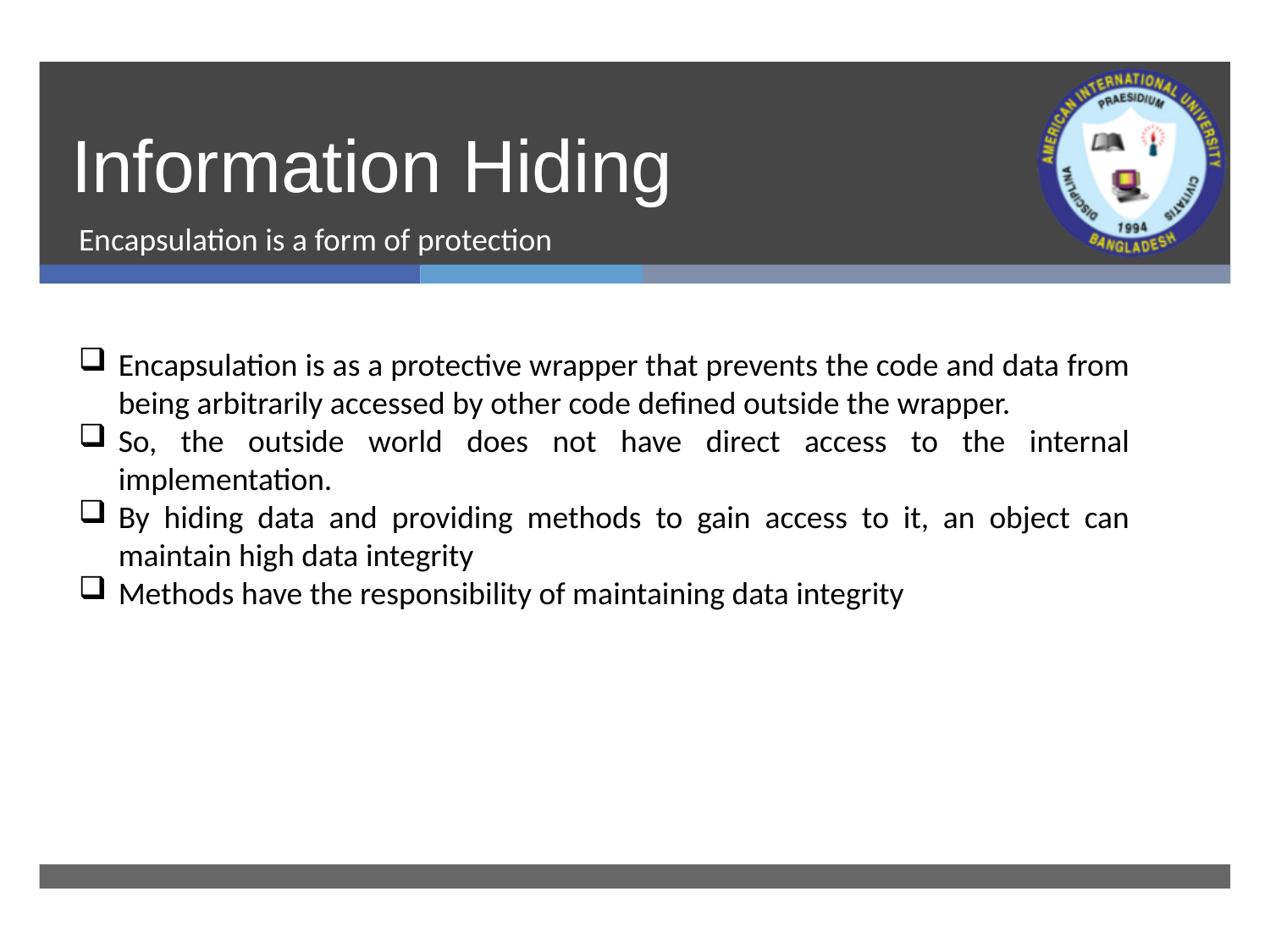

# Information Hiding
Encapsulation is a form of protection
Encapsulation is as a protective wrapper that prevents the code and data from being arbitrarily accessed by other code defined outside the wrapper.
So, the outside world does not have direct access to the internal implementation.
By hiding data and providing methods to gain access to it, an object can maintain high data integrity
Methods have the responsibility of maintaining data integrity